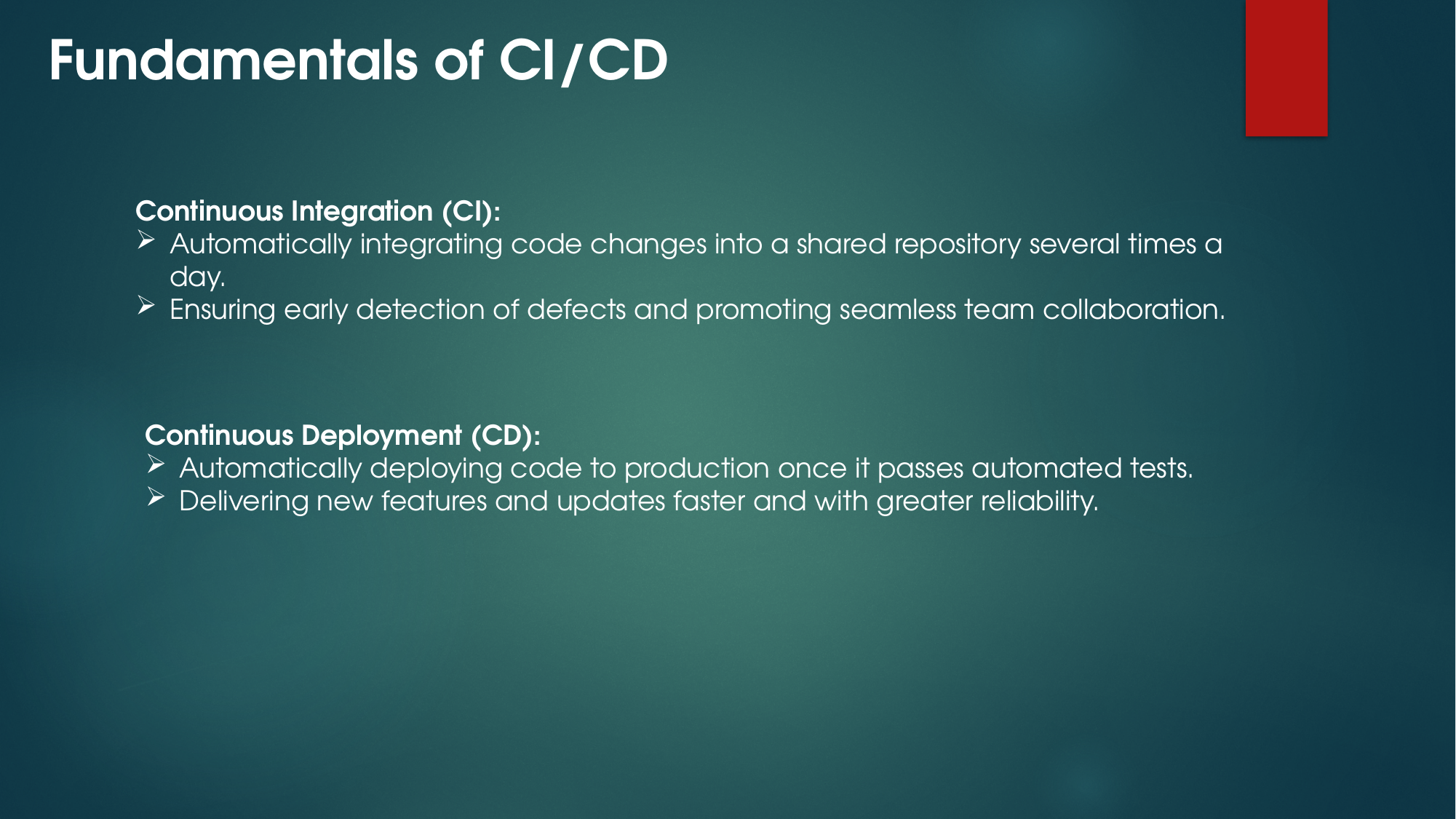

Fundamentals of CI/CD
Continuous Integration (CI):
Automatically integrating code changes into a shared repository several times a day.
Ensuring early detection of defects and promoting seamless team collaboration.

Continuous Deployment (CD):
Automatically deploying code to production once it passes automated tests.
Delivering new features and updates faster and with greater reliability.